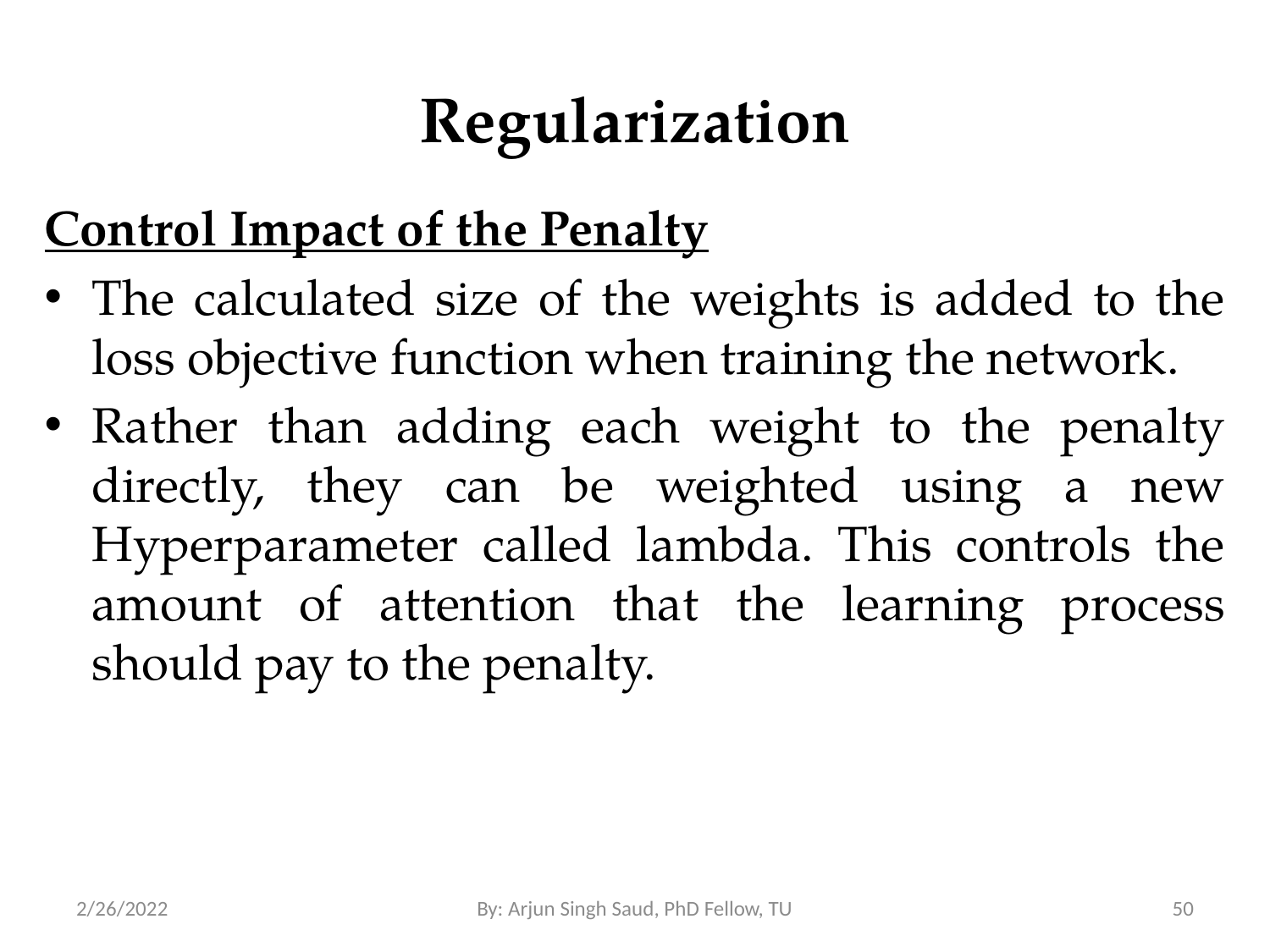

# Regularization
Control Impact of the Penalty
The calculated size of the weights is added to the loss objective function when training the network.
Rather than adding each weight to the penalty directly, they can be weighted using a new Hyperparameter called lambda. This controls the amount of attention that the learning process should pay to the penalty.
2/26/2022
By: Arjun Singh Saud, PhD Fellow, TU
50